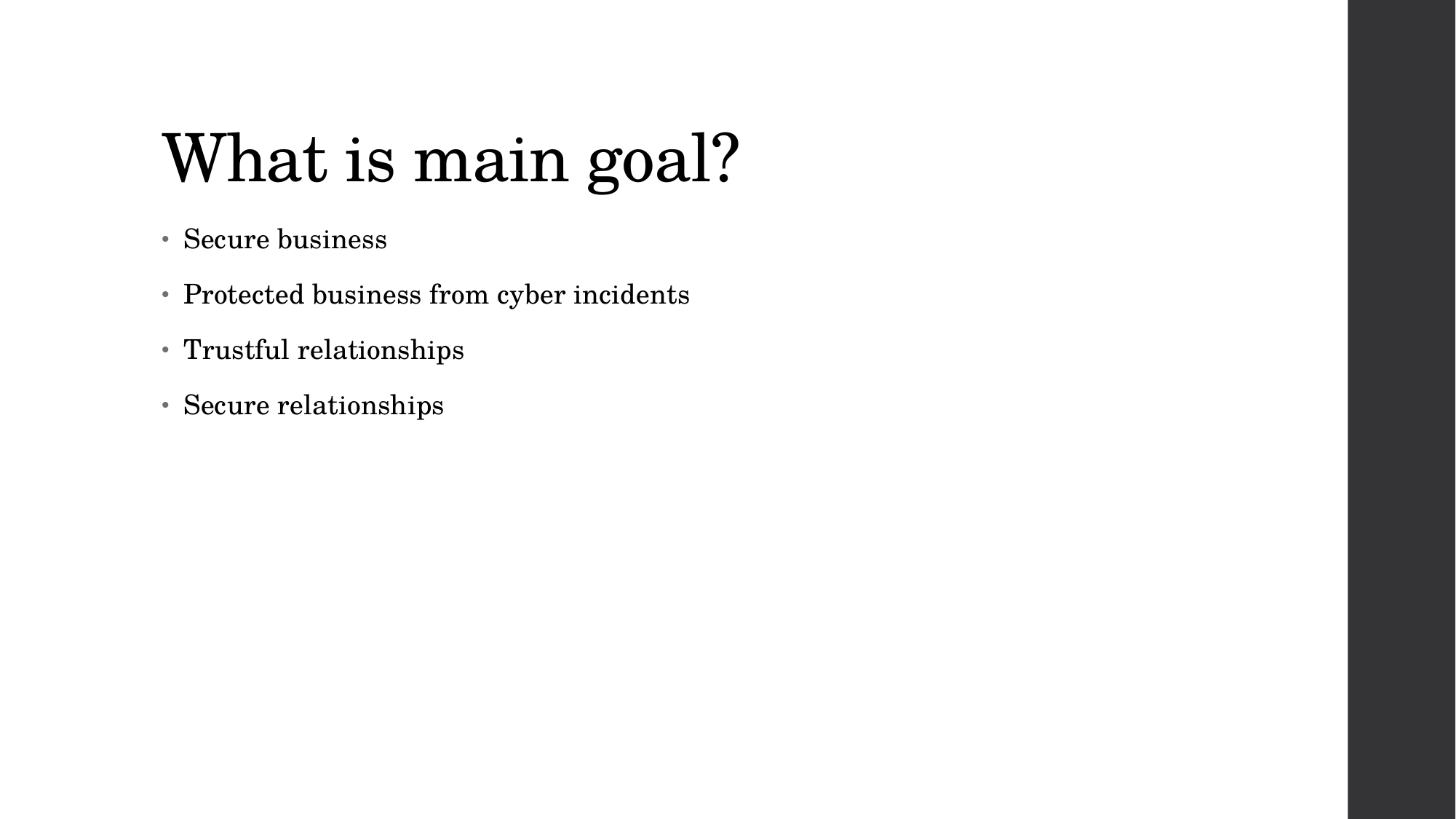

# What is main goal?
Secure business
Protected business from cyber incidents
Trustful relationships
Secure relationships